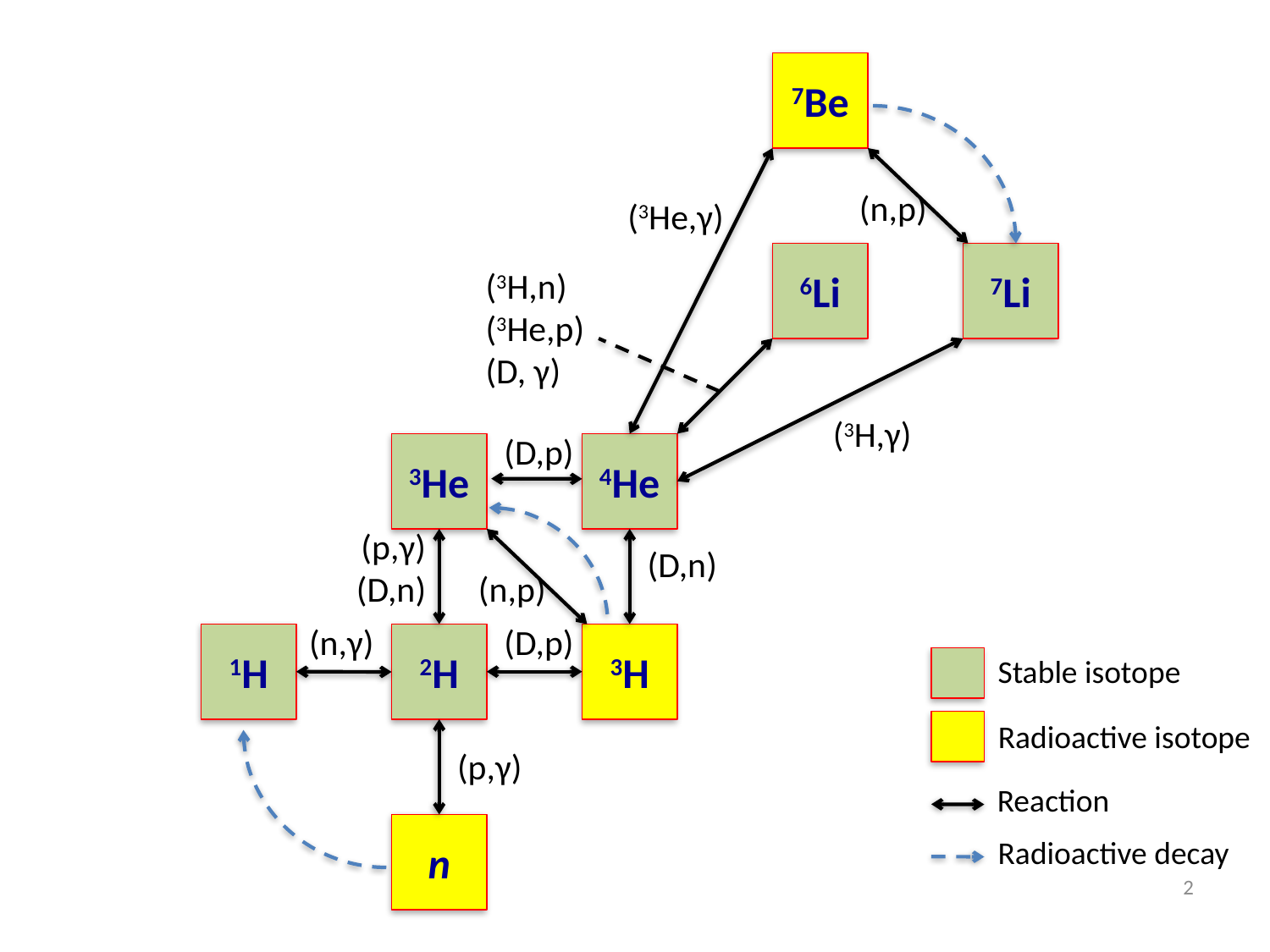

7Be

(n,p)
(3He,γ)
6Li
7Li
(3H,n)
(3He,p)
(D, γ)
(3H,γ)
(D,p)
3He
4He

(p,γ)
(D,n)
(D,n)
(n,p)

(n,γ)
(D,p)
1H
2H
3H
Stable isotope

Radioactive isotope

(p,γ)
Reaction
n
Radioactive decay
2